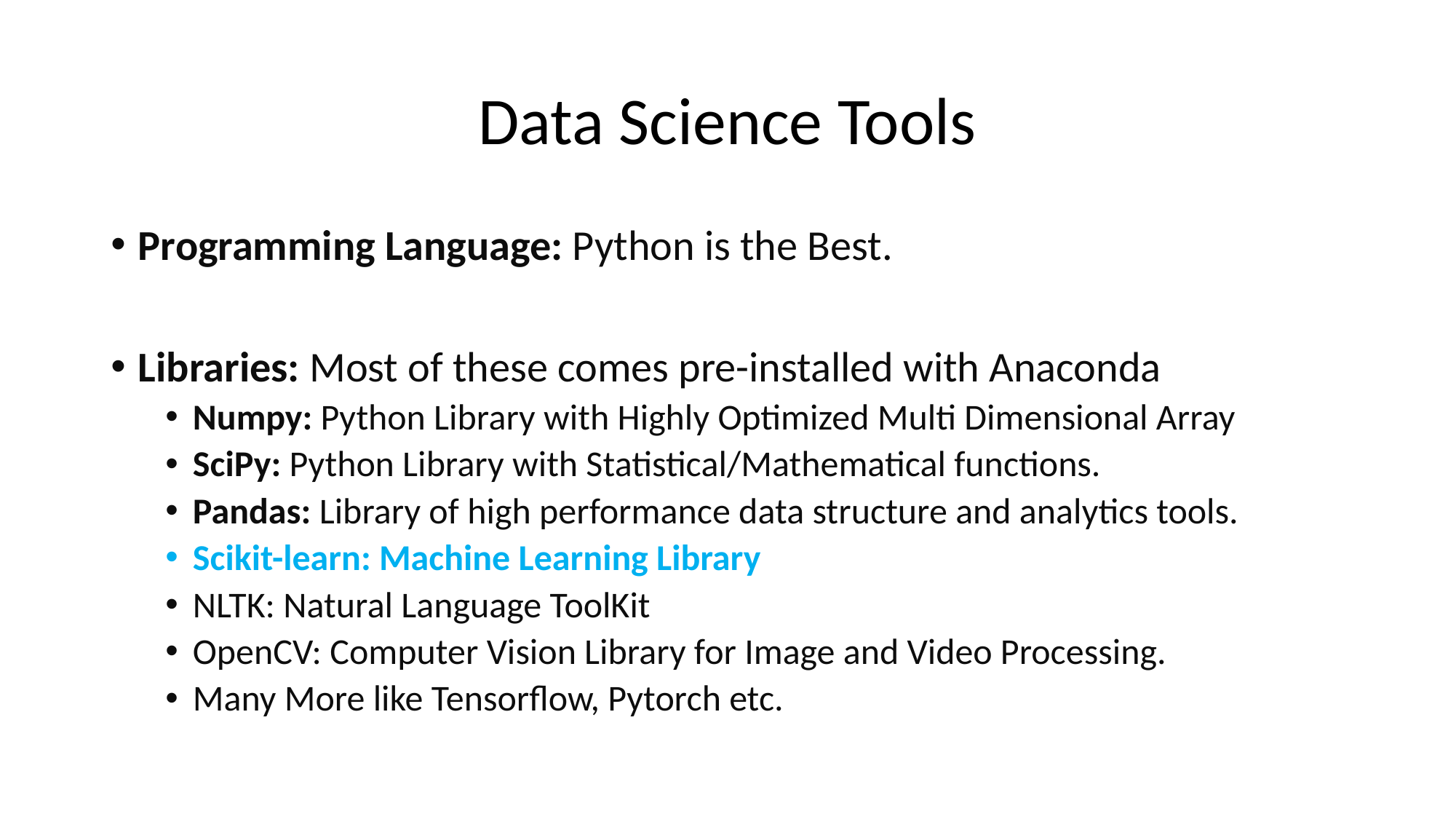

# Data Science Tools
Programming Language: Python is the Best.

Libraries: Most of these comes pre-installed with Anaconda
Numpy: Python Library with Highly Optimized Multi Dimensional Array
SciPy: Python Library with Statistical/Mathematical functions.
Pandas: Library of high performance data structure and analytics tools.
Scikit-learn: Machine Learning Library
NLTK: Natural Language ToolKit
OpenCV: Computer Vision Library for Image and Video Processing.
Many More like Tensorflow, Pytorch etc.